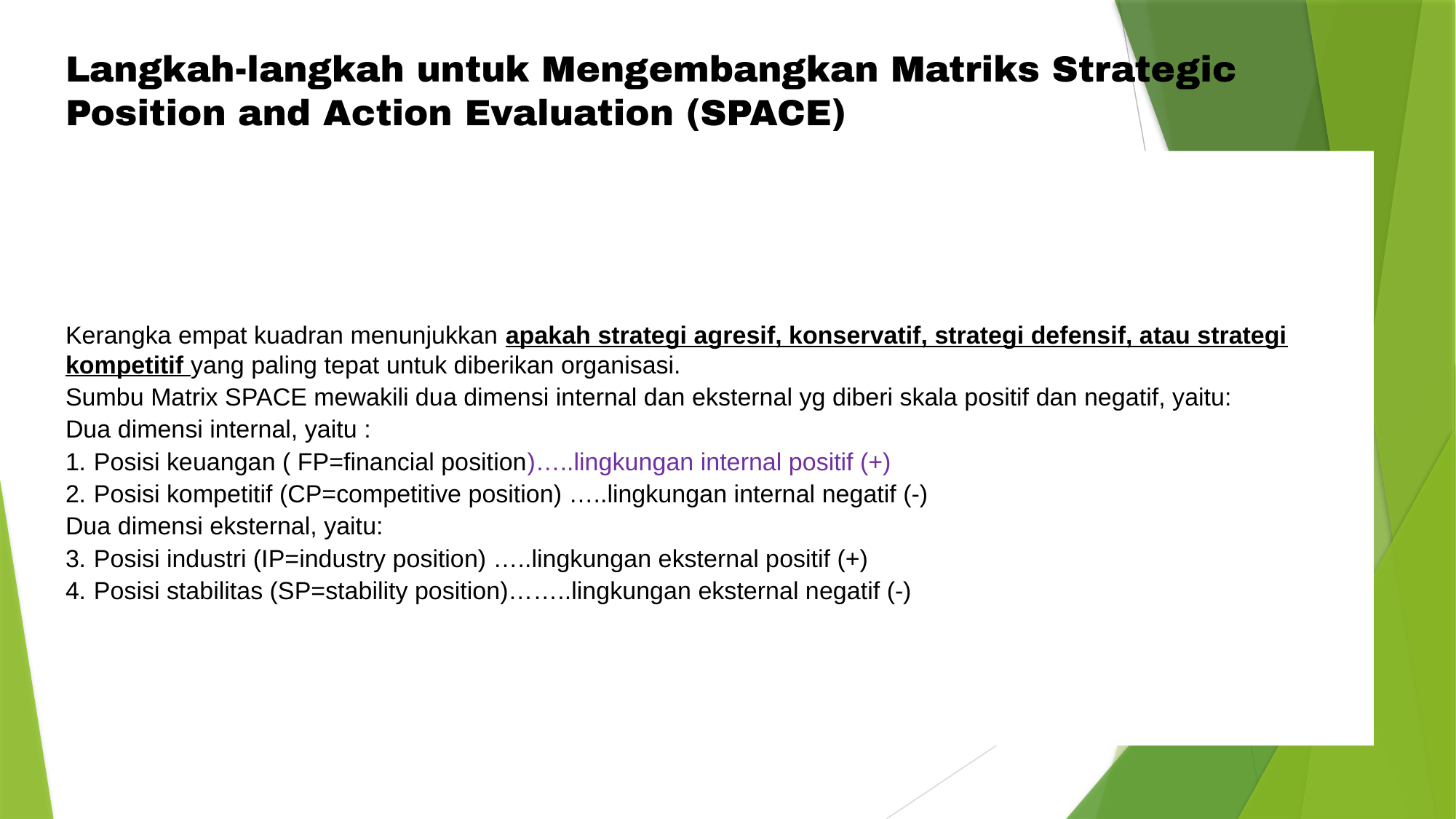

# Langkah-langkah untuk Mengembangkan Matriks Strategic Position and Action Evaluation (SPACE)

Kerangka empat kuadran menunjukkan apakah strategi agresif, konservatif, strategi defensif, atau strategi kompetitif yang paling tepat untuk diberikan organisasi.
Sumbu Matrix SPACE mewakili dua dimensi internal dan eksternal yg diberi skala positif dan negatif, yaitu:
Dua dimensi internal, yaitu :
Posisi keuangan ( FP=financial position)…..lingkungan internal positif (+)
Posisi kompetitif (CP=competitive position) …..lingkungan internal negatif (-)
Dua dimensi eksternal, yaitu:
Posisi industri (IP=industry position) …..lingkungan eksternal positif (+)
Posisi stabilitas (SP=stability position)……..lingkungan eksternal negatif (-)